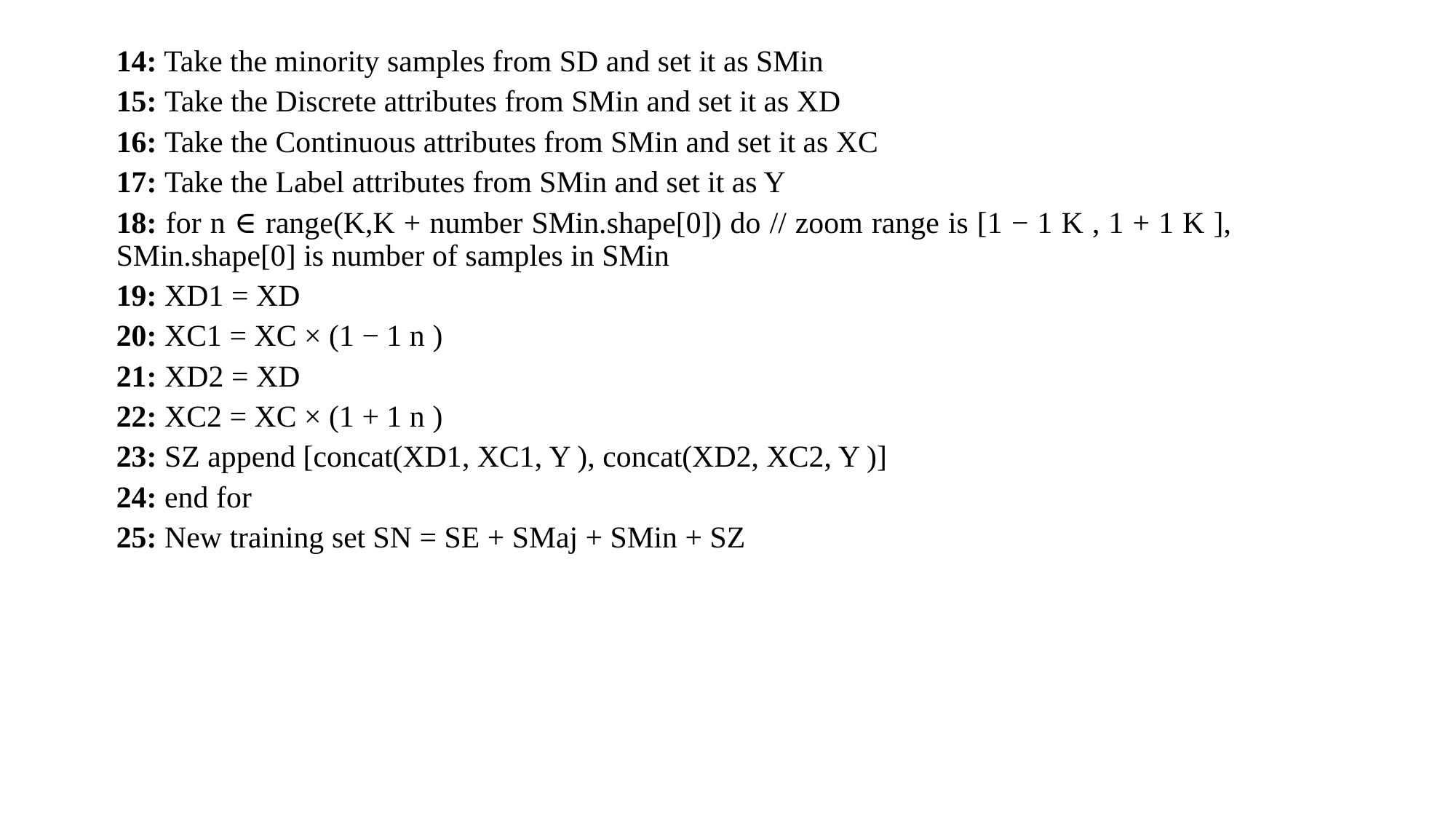

14: Take the minority samples from SD and set it as SMin
15: Take the Discrete attributes from SMin and set it as XD
16: Take the Continuous attributes from SMin and set it as XC
17: Take the Label attributes from SMin and set it as Y
18: for n ∈ range(K,K + number SMin.shape[0]) do // zoom range is [1 − 1 K , 1 + 1 K ], 	SMin.shape[0] is number of samples in SMin
19: XD1 = XD
20: XC1 = XC × (1 − 1 n )
21: XD2 = XD
22: XC2 = XC × (1 + 1 n )
23: SZ append [concat(XD1, XC1, Y ), concat(XD2, XC2, Y )]
24: end for
25: New training set SN = SE + SMaj + SMin + SZ